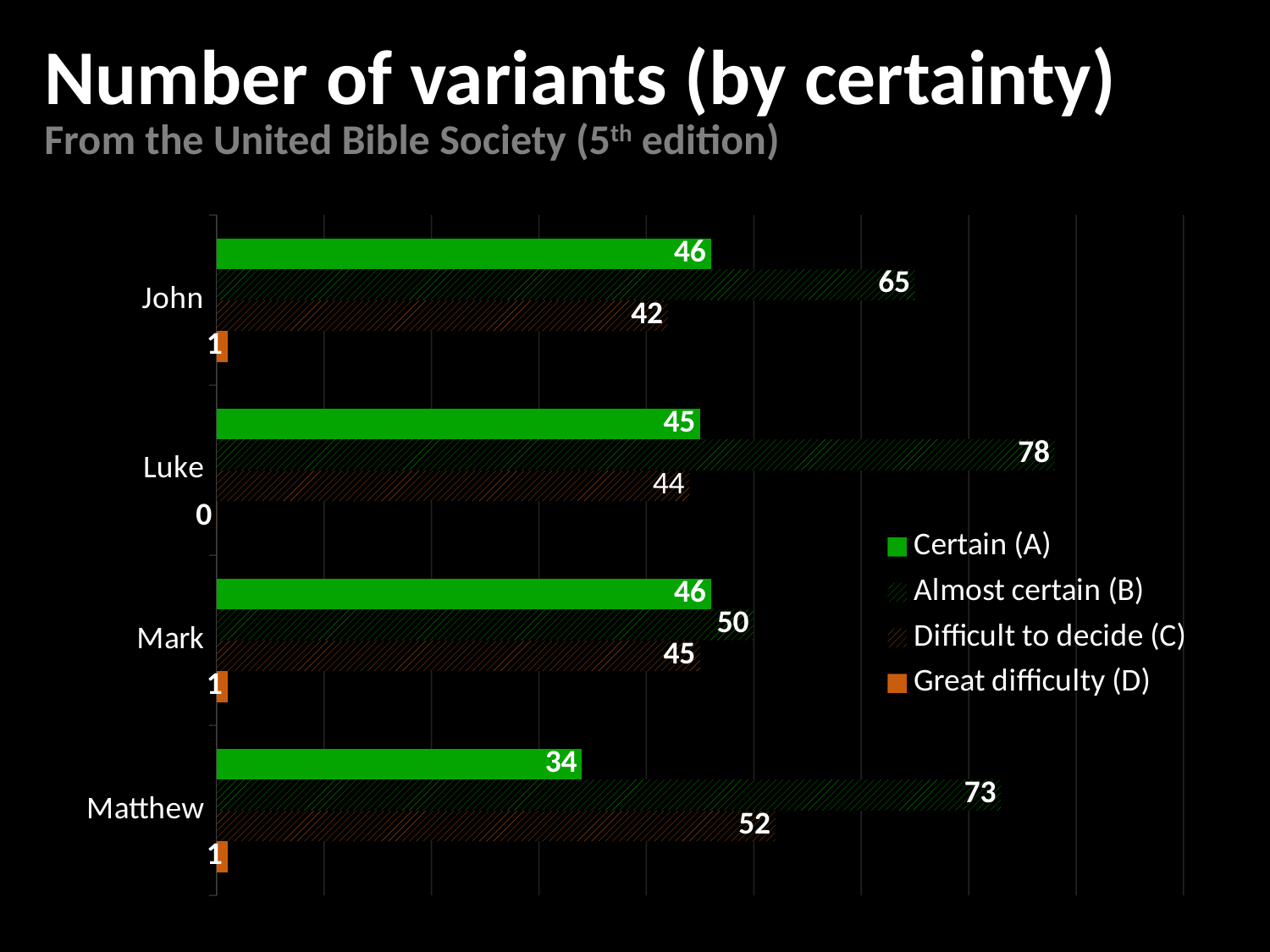

Number of variants (by certainty)
From the United Bible Society (5th edition)

### Chart

| Category | Great difficulty (D) | Difficult to decide (C) | Almost certain (B) | Certain (A) |
|---|---|---|---|---|
| Matthew | 1.0 | 52.0 | 73.0 | 34.0 |
| Mark | 1.0 | 45.0 | 50.0 | 46.0 |
| Luke | 0.0 | 44.0 | 78.0 | 45.0 |
| John | 1.0 | 42.0 | 65.0 | 46.0 |